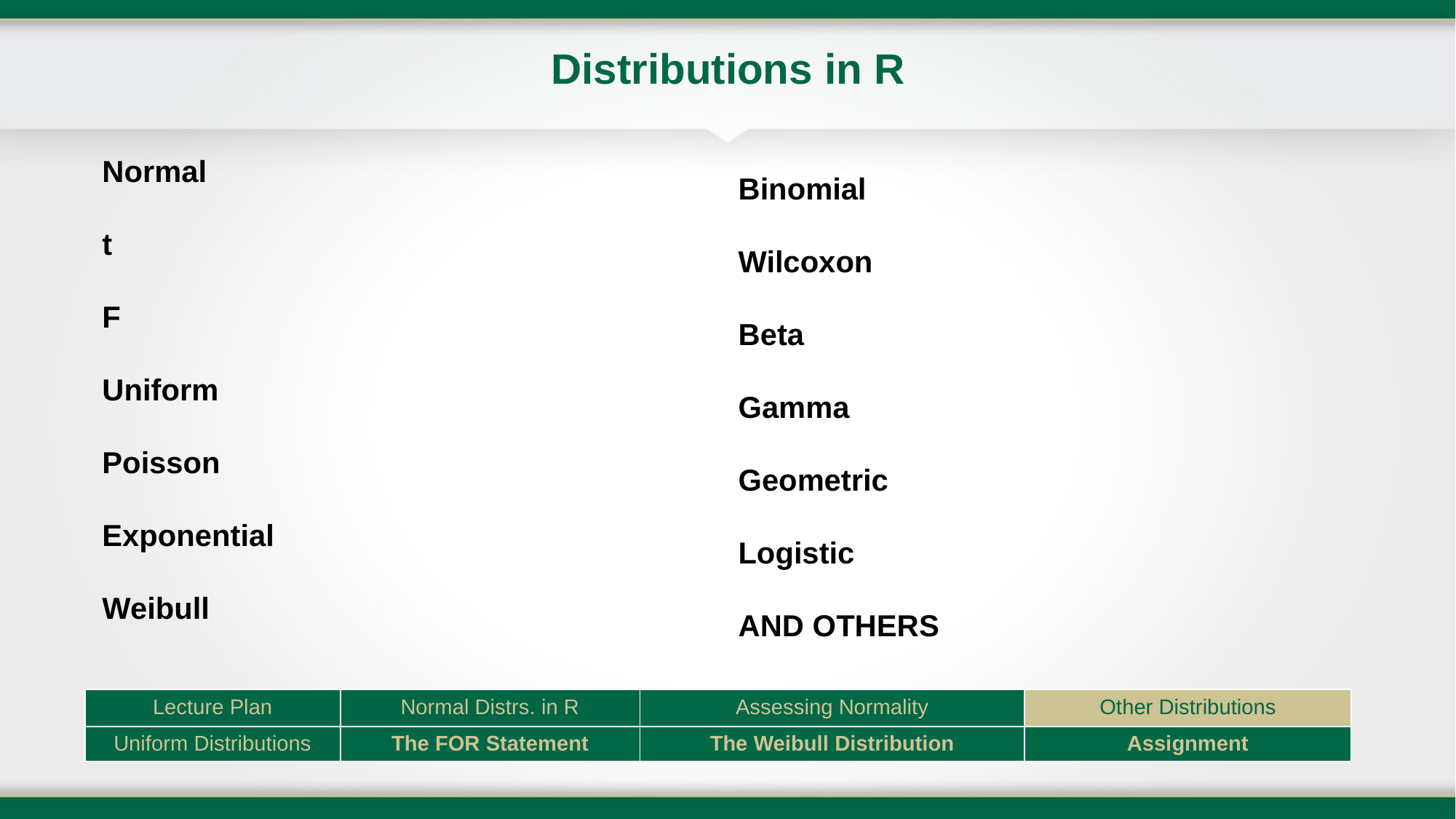

# Distributions in R
Normal
t
F
Uniform
Poisson
Exponential
Weibull
Binomial
Wilcoxon
Beta
Gamma
Geometric
Logistic
AND OTHERS

| Lecture Plan | Normal Distrs. in R | Assessing Normality | Other Distributions |
| --- | --- | --- | --- |
| Uniform Distributions | The FOR Statement | The Weibull Distribution | Assignment |